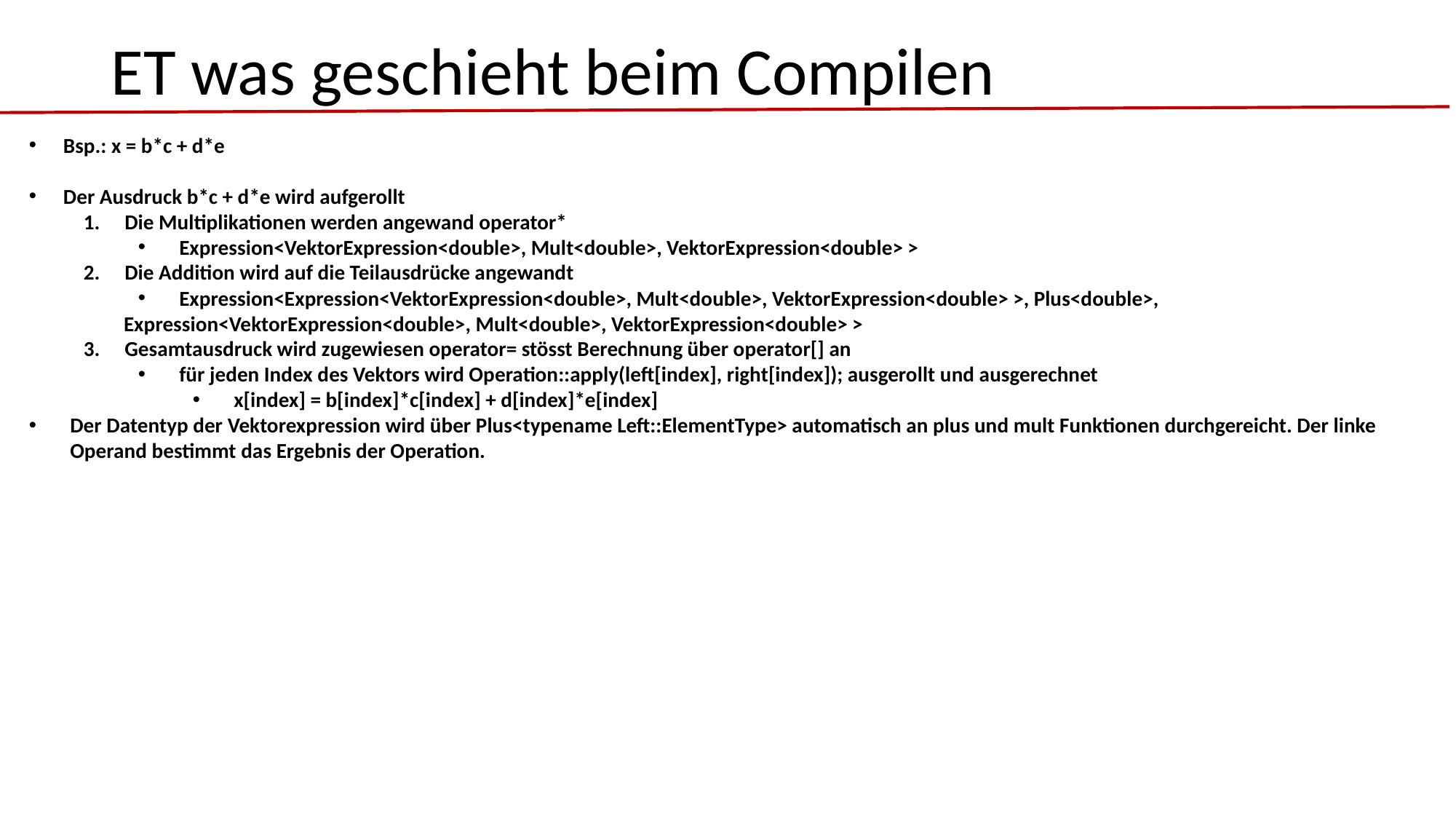

# ET was geschieht beim Compilen
Bsp.: x = b*c + d*e

Der Ausdruck b*c + d*e wird aufgerollt
Die Multiplikationen werden angewand operator*
Expression<VektorExpression<double>, Mult<double>, VektorExpression<double> >
Die Addition wird auf die Teilausdrücke angewandt
Expression<Expression<VektorExpression<double>, Mult<double>, VektorExpression<double> >, Plus<double>,
                    Expression<VektorExpression<double>, Mult<double>, VektorExpression<double> >
Gesamtausdruck wird zugewiesen operator= stösst Berechnung über operator[] an
für jeden Index des Vektors wird Operation::apply(left[index], right[index]); ausgerollt und ausgerechnet
x[index] = b[index]*c[index] + d[index]*e[index]
Der Datentyp der Vektorexpression wird über Plus<typename Left::ElementType> automatisch an plus und mult Funktionen durchgereicht. Der linke Operand bestimmt das Ergebnis der Operation.